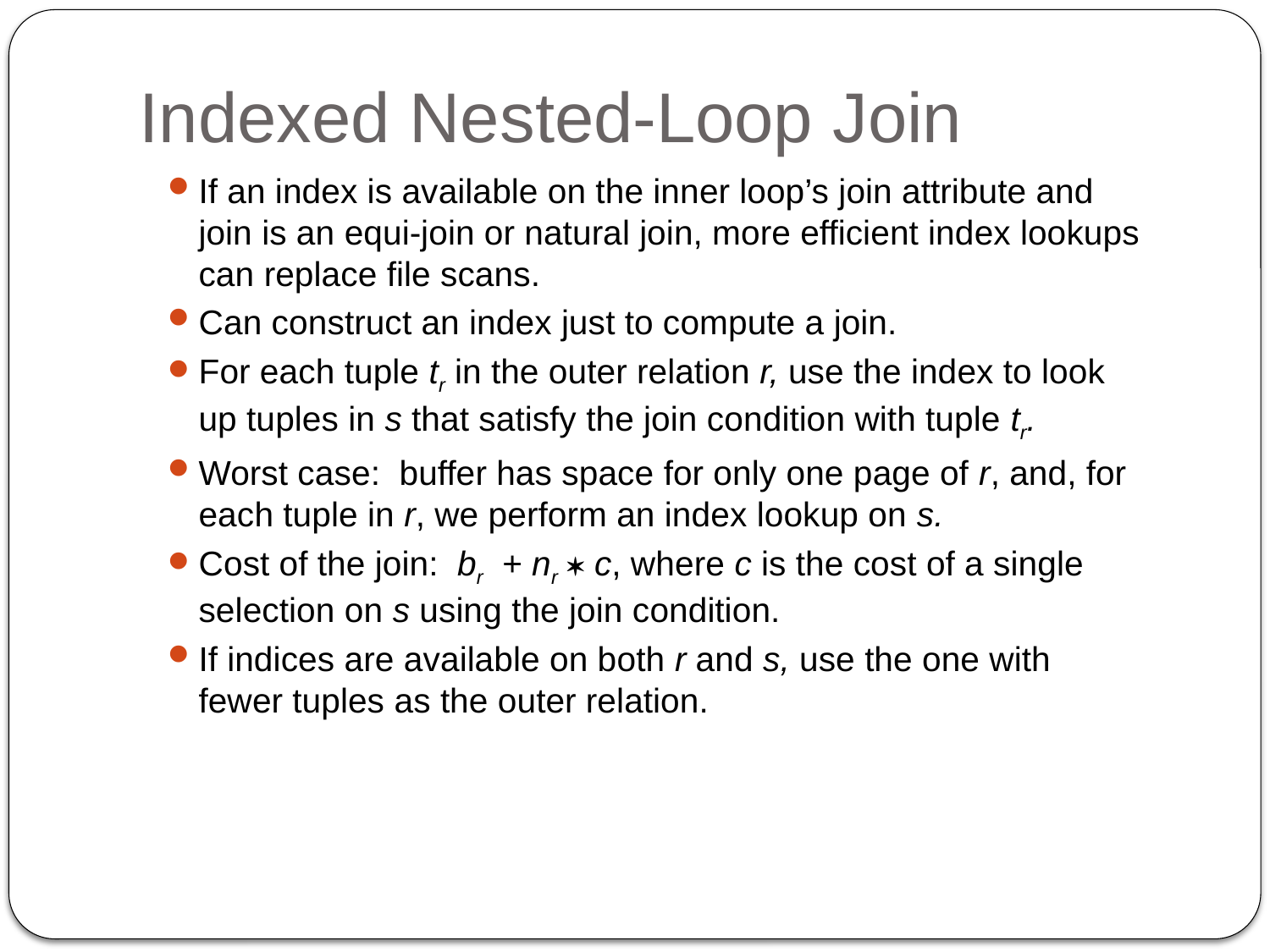

# Indexed Nested-Loop Join
If an index is available on the inner loop’s join attribute and join is an equi-join or natural join, more efficient index lookups can replace file scans.
Can construct an index just to compute a join.
For each tuple tr in the outer relation r, use the index to look up tuples in s that satisfy the join condition with tuple tr.
Worst case:  buffer has space for only one page of r, and, for each tuple in r, we perform an index lookup on s.
Cost of the join:  br  + nr ∗ c, where c is the cost of a single selection on s using the join condition.
If indices are available on both r and s, use the one with fewer tuples as the outer relation.